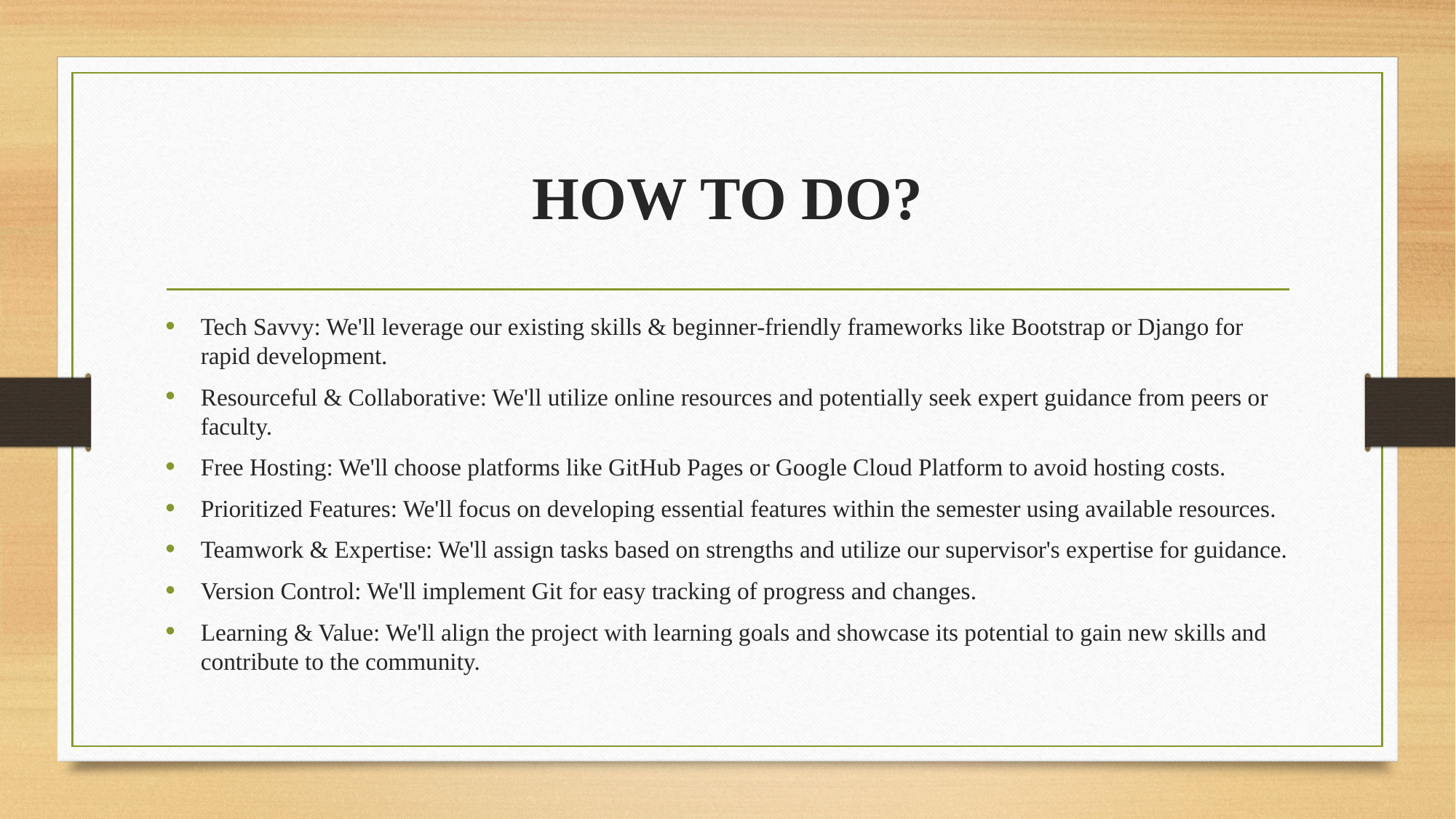

# HOW TO DO?
Tech Savvy: We'll leverage our existing skills & beginner-friendly frameworks like Bootstrap or Django for rapid development.
Resourceful & Collaborative: We'll utilize online resources and potentially seek expert guidance from peers or faculty.
Free Hosting: We'll choose platforms like GitHub Pages or Google Cloud Platform to avoid hosting costs.
Prioritized Features: We'll focus on developing essential features within the semester using available resources.
Teamwork & Expertise: We'll assign tasks based on strengths and utilize our supervisor's expertise for guidance.
Version Control: We'll implement Git for easy tracking of progress and changes.
Learning & Value: We'll align the project with learning goals and showcase its potential to gain new skills and contribute to the community.